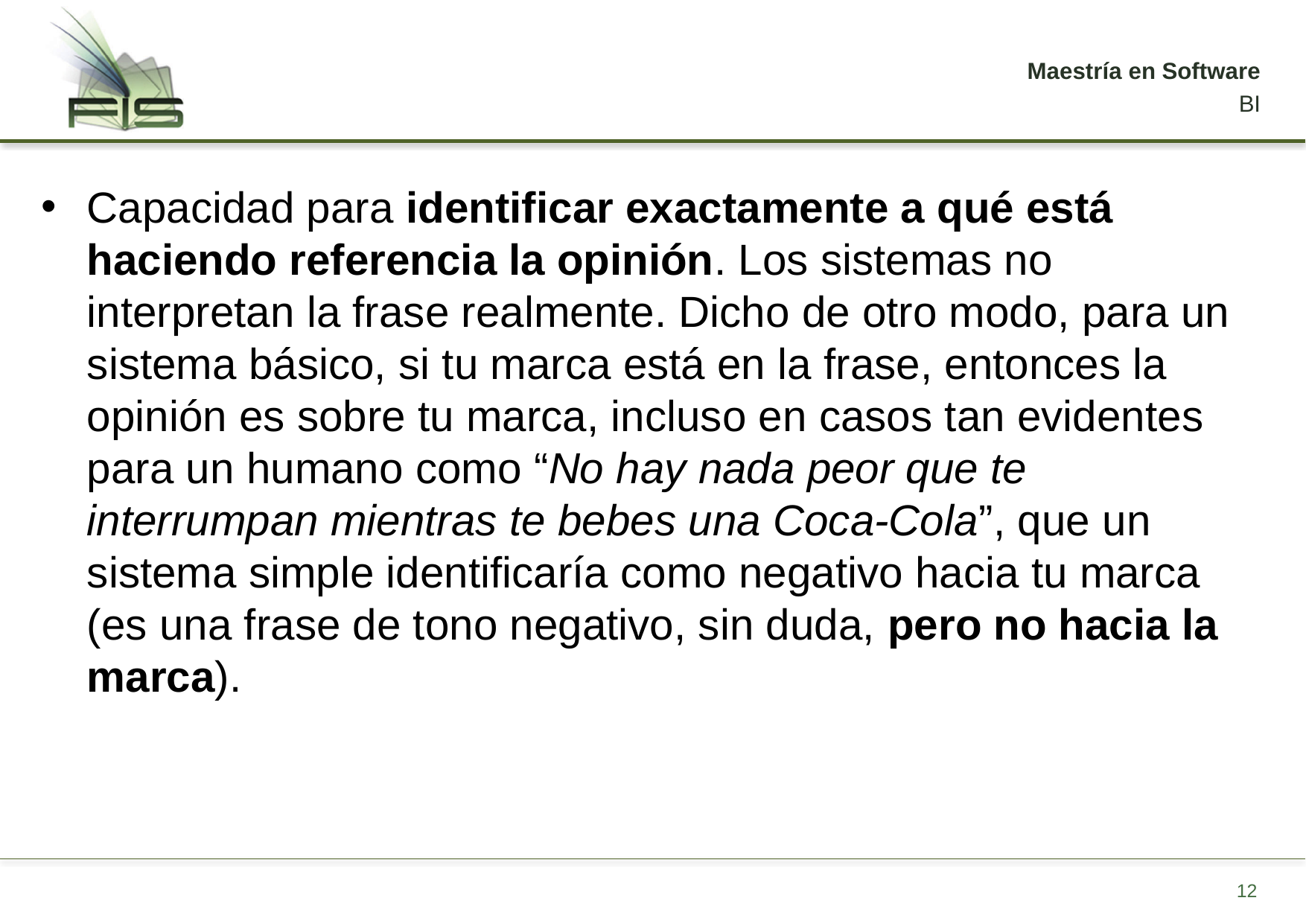

Capacidad para identificar exactamente a qué está haciendo referencia la opinión. Los sistemas no interpretan la frase realmente. Dicho de otro modo, para un sistema básico, si tu marca está en la frase, entonces la opinión es sobre tu marca, incluso en casos tan evidentes para un humano como “No hay nada peor que te interrumpan mientras te bebes una Coca-Cola”, que un sistema simple identificaría como negativo hacia tu marca (es una frase de tono negativo, sin duda, pero no hacia la marca).
12